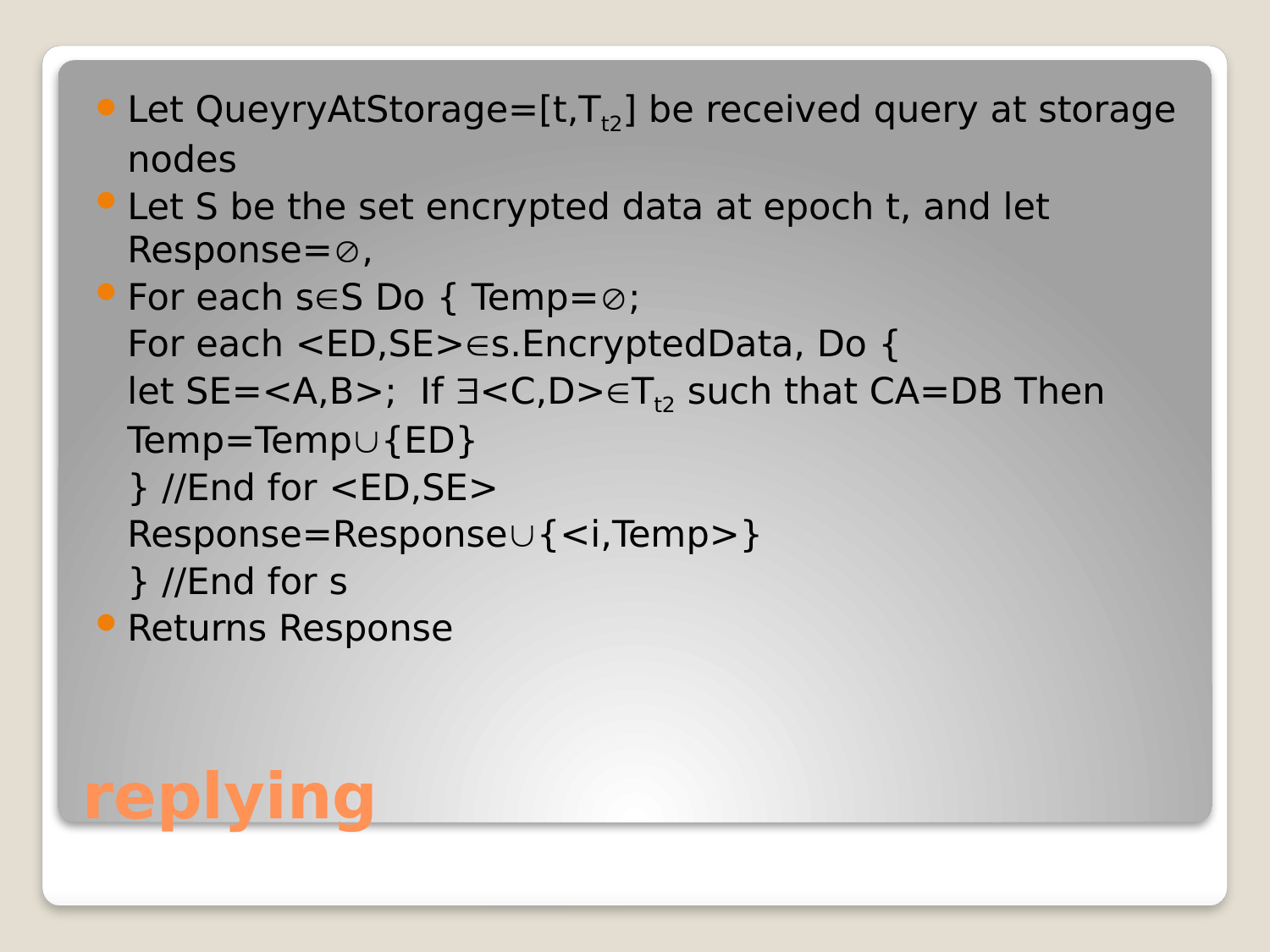

Let QueyryAtStorage=[t,Tt2] be received query at storage nodes
Let S be the set encrypted data at epoch t, and let Response=∅,
For each s∈S Do { Temp=∅;
	For each <ED,SE>∈s.EncryptedData, Do {
	let SE=<A,B>;  If ∃<C,D>∈Tt2 such that CA=DB Then Temp=Temp∪{ED}
	} //End for <ED,SE>
	Response=Response∪{<i,Temp>}
	} //End for s
Returns Response

# replying